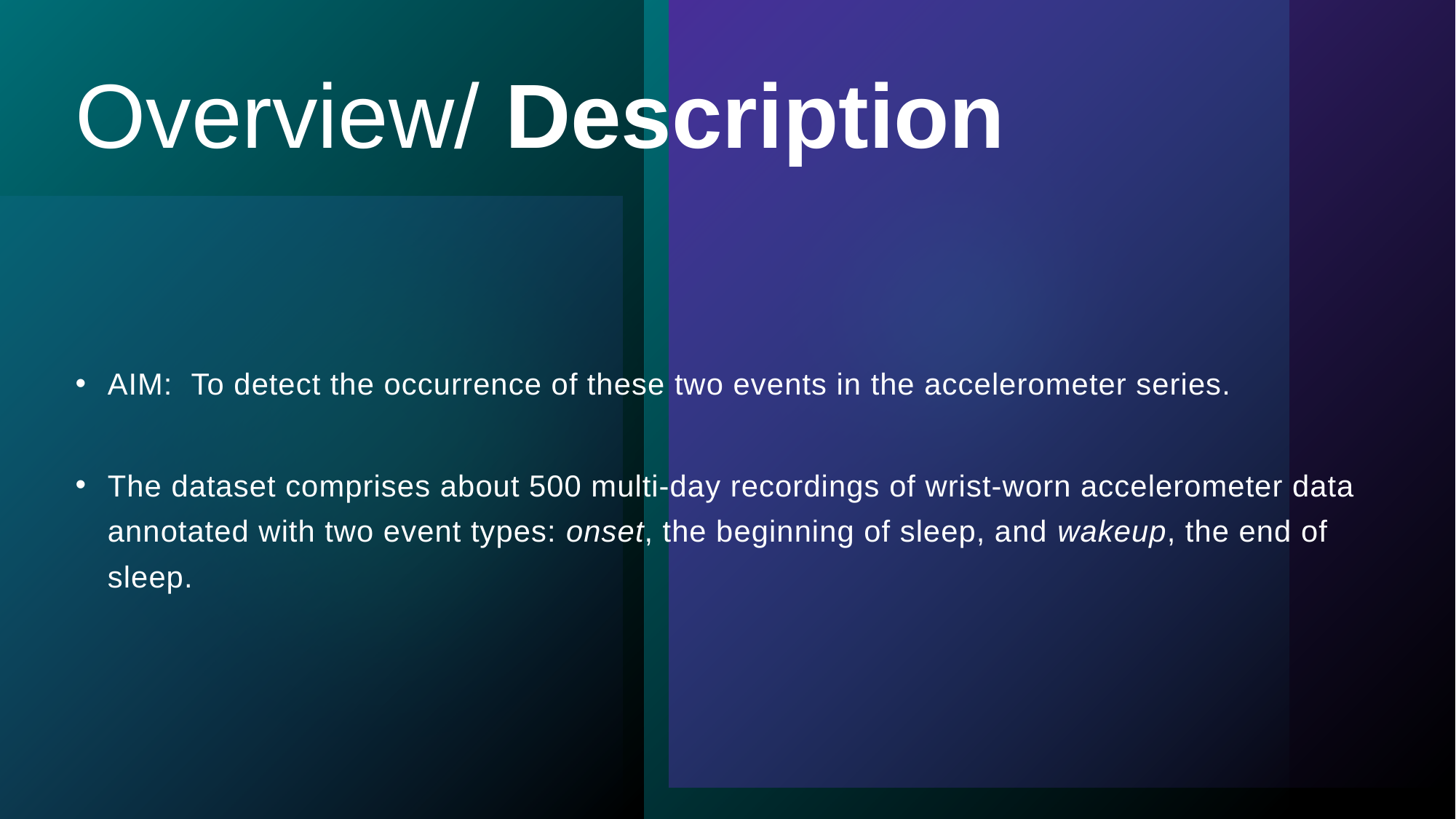

# Overview/ Description

AIM:  To detect the occurrence of these two events in the accelerometer series.
The dataset comprises about 500 multi-day recordings of wrist-worn accelerometer data annotated with two event types: onset, the beginning of sleep, and wakeup, the end of sleep.